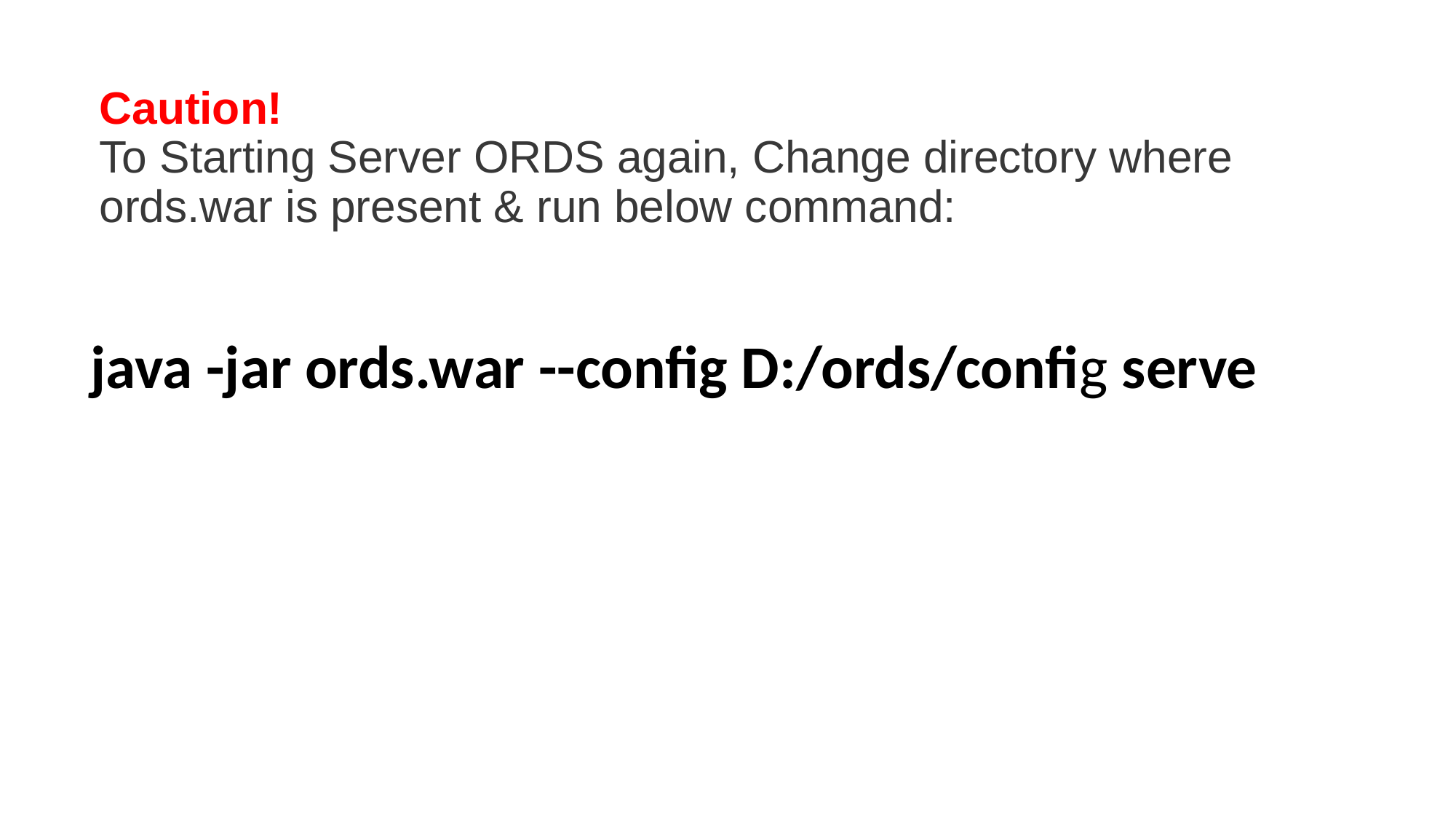

# Caution! To Starting Server ORDS again, Change directory where ords.war is present & run below command:
java -jar ords.war --config D:/ords/config serve